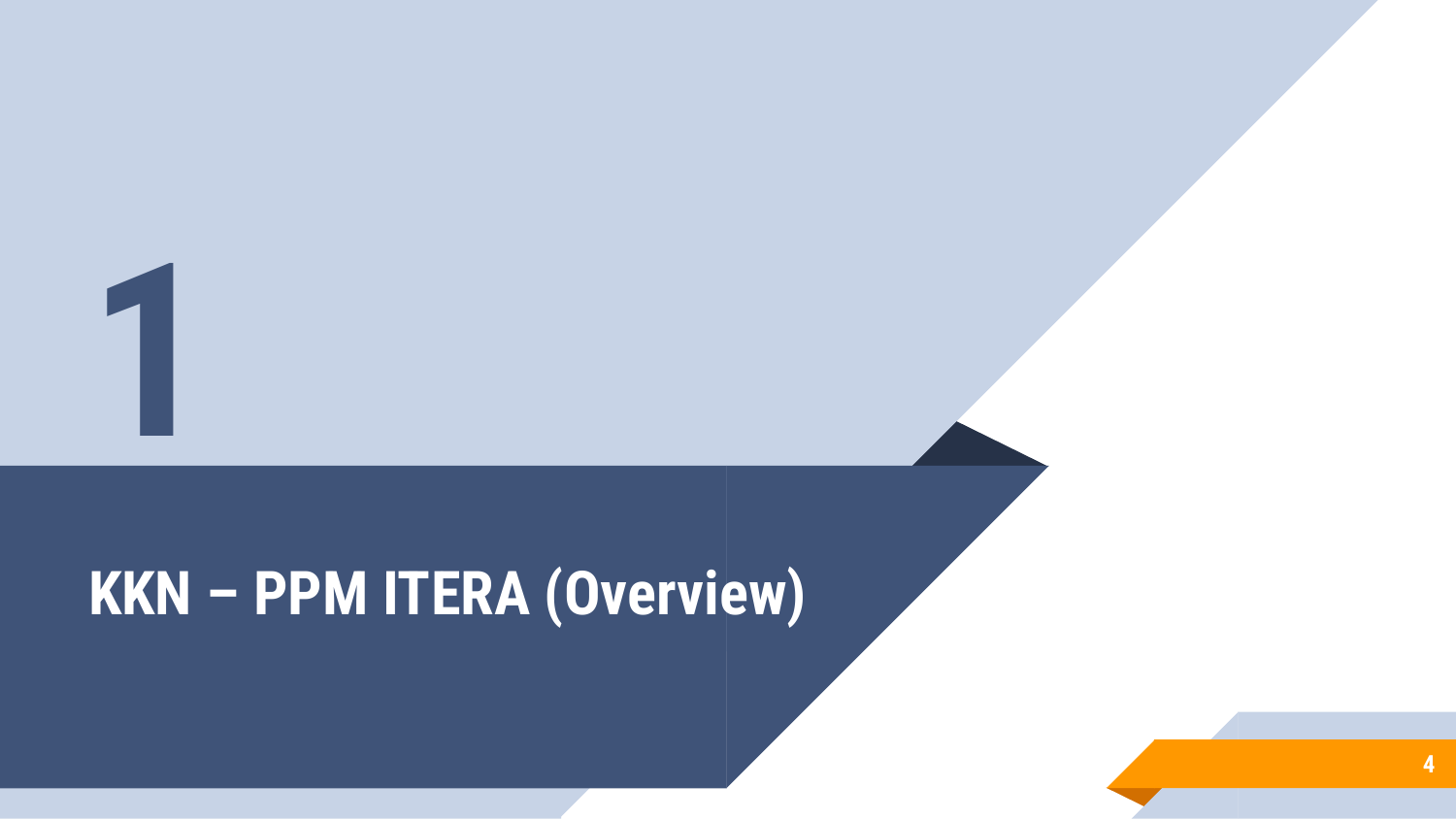

1
# KKN – PPM ITERA (Overview)

4